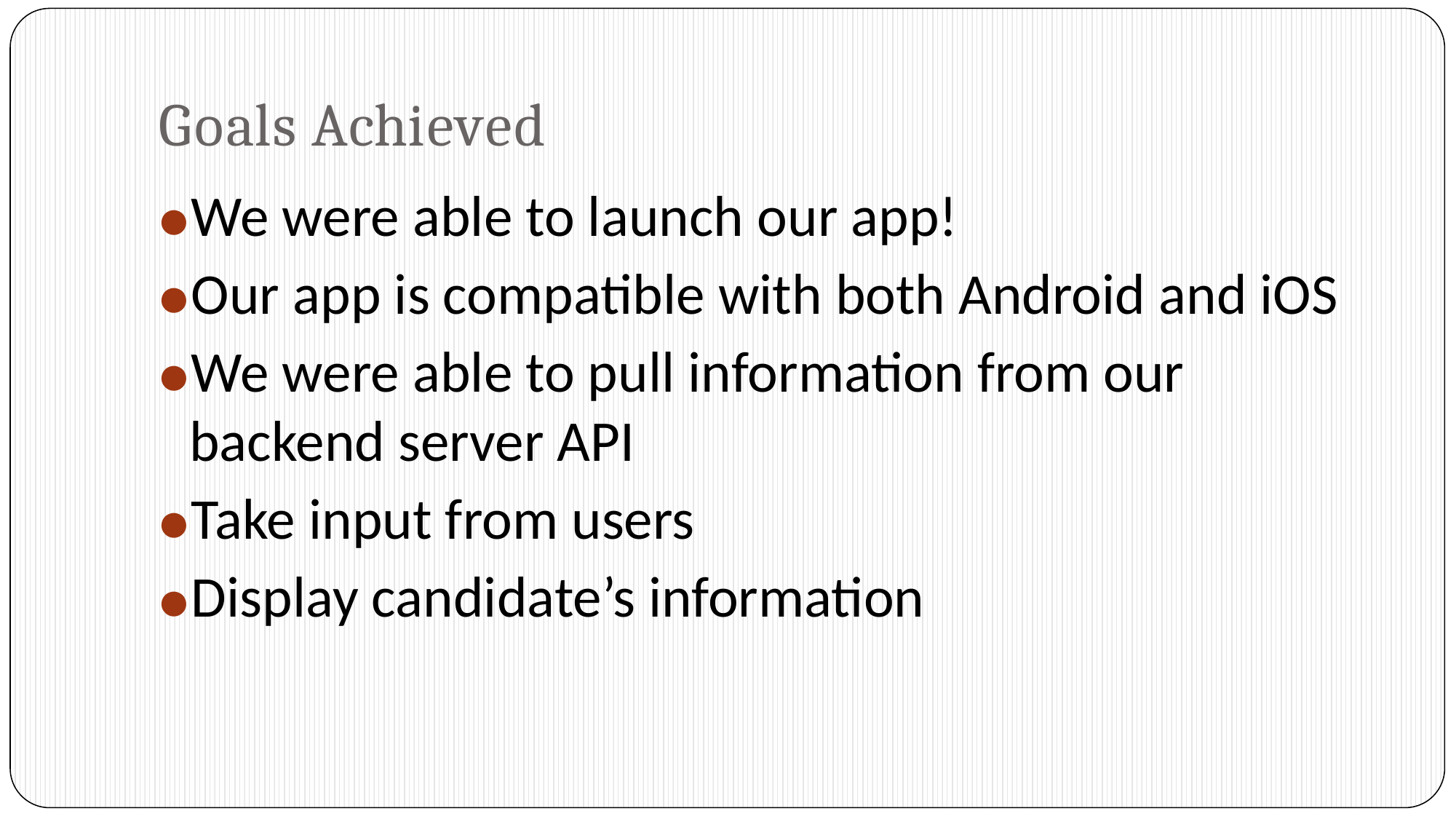

# Goals Achieved
We were able to launch our app!
Our app is compatible with both Android and iOS
We were able to pull information from our backend server API
Take input from users
Display candidate’s information